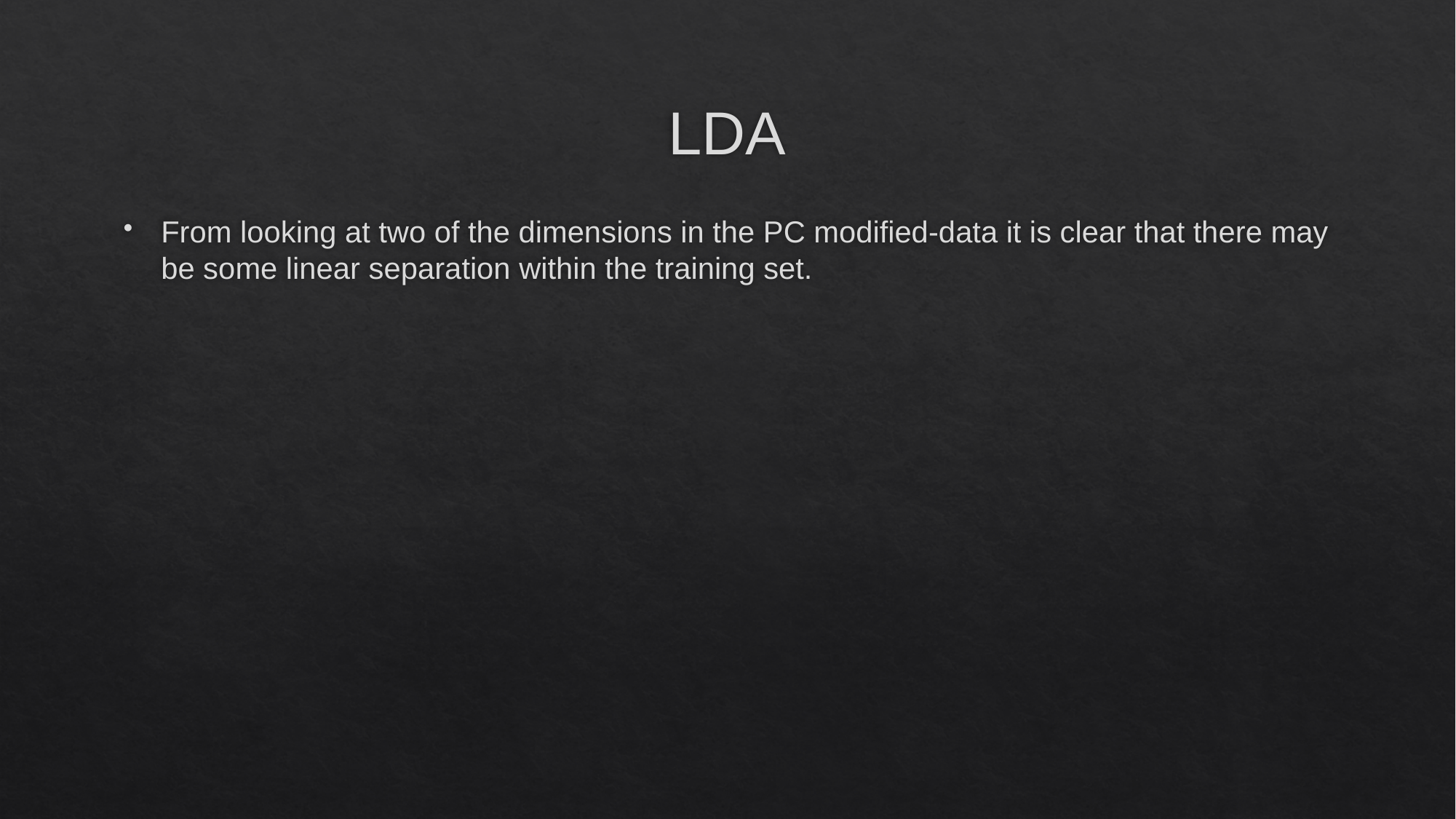

# LDA
From looking at two of the dimensions in the PC modified-data it is clear that there may be some linear separation within the training set.